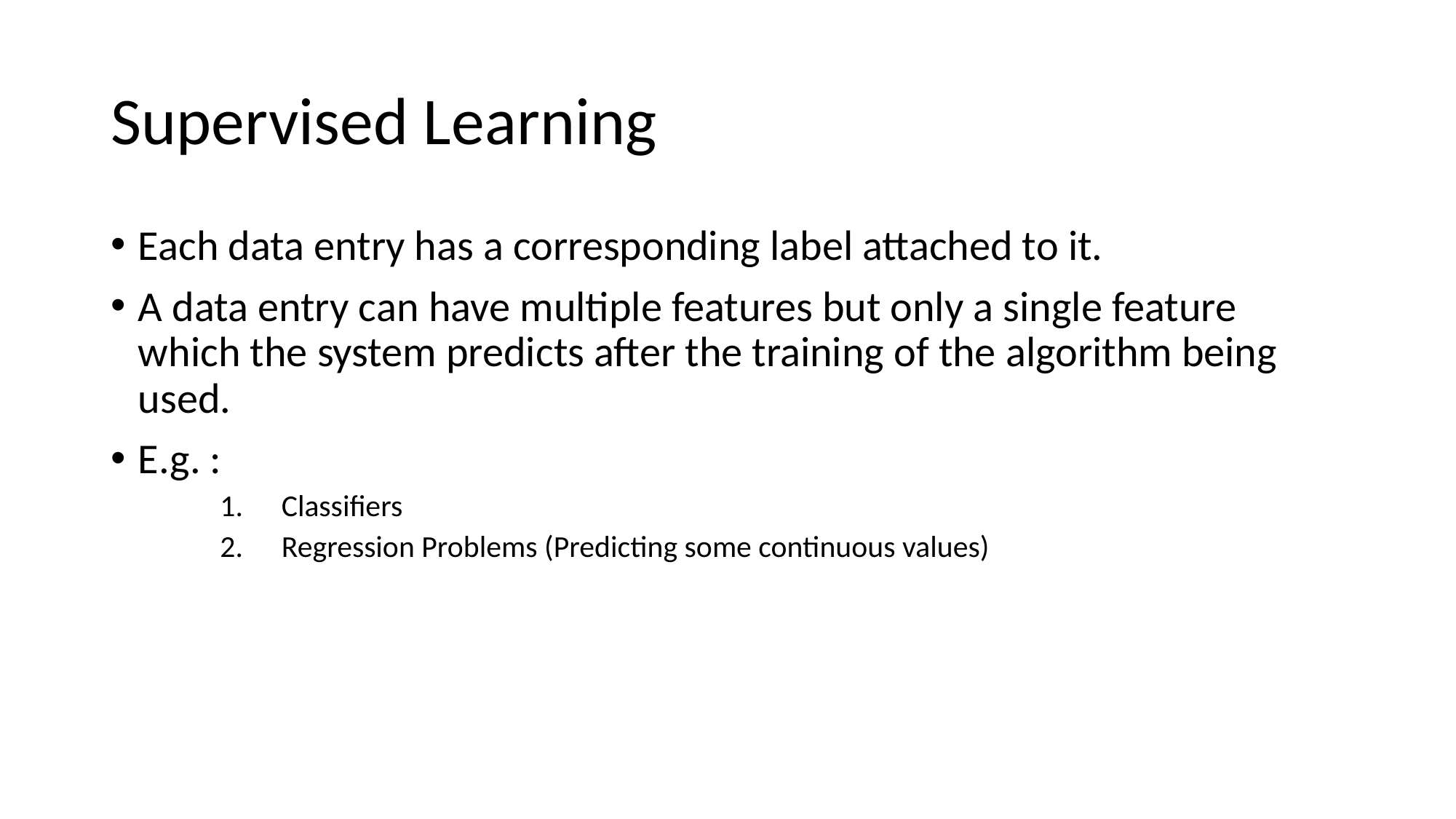

# Supervised Learning
Each data entry has a corresponding label attached to it.
A data entry can have multiple features but only a single feature which the system predicts after the training of the algorithm being used.
E.g. :
Classifiers
Regression Problems (Predicting some continuous values)